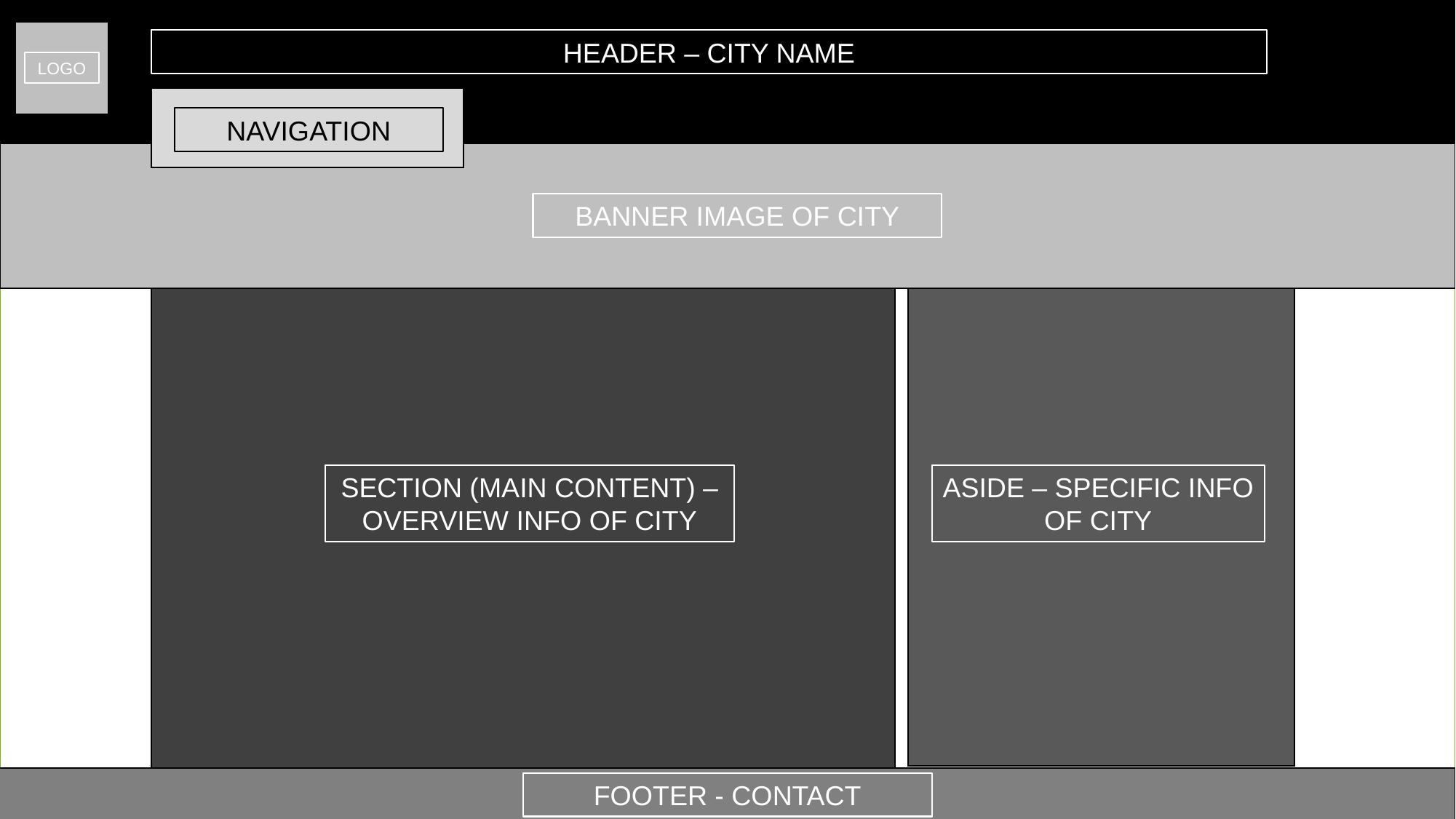

HEADER – CITY NAME
LOGO

NAVIGATION

BANNER IMAGE OF CITY

SECTION (MAIN CONTENT) – OVERVIEW INFO OF CITY
ASIDE – SPECIFIC INFO OF CITY

FOOTER - CONTACT